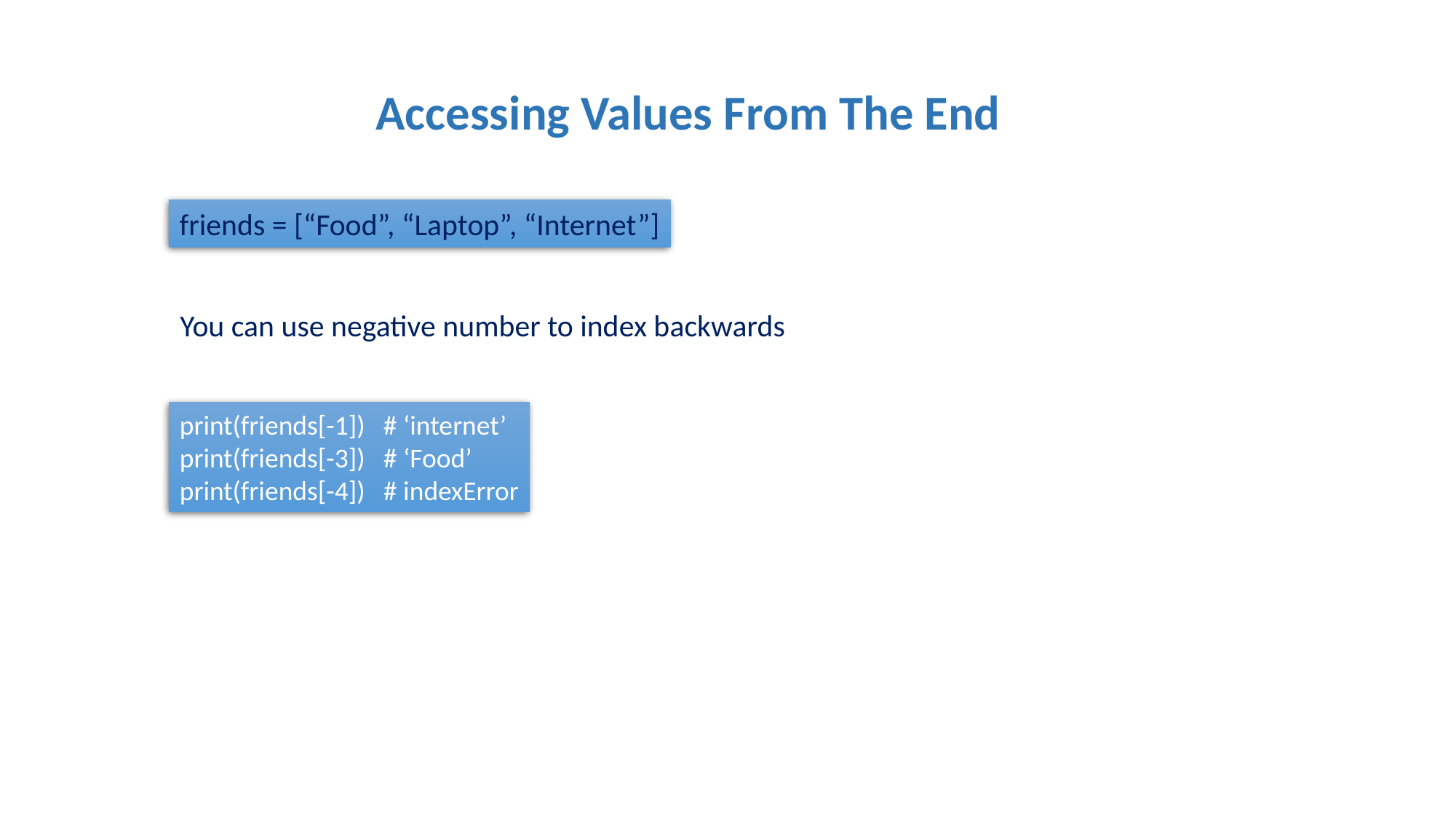

Accessing Values From The End
friends = [“Food”, “Laptop”, “Internet”]
You can use negative number to index backwards
print(friends[-1])   # ‘internet’
print(friends[-3])   # ‘Food’
print(friends[-4])   # indexError